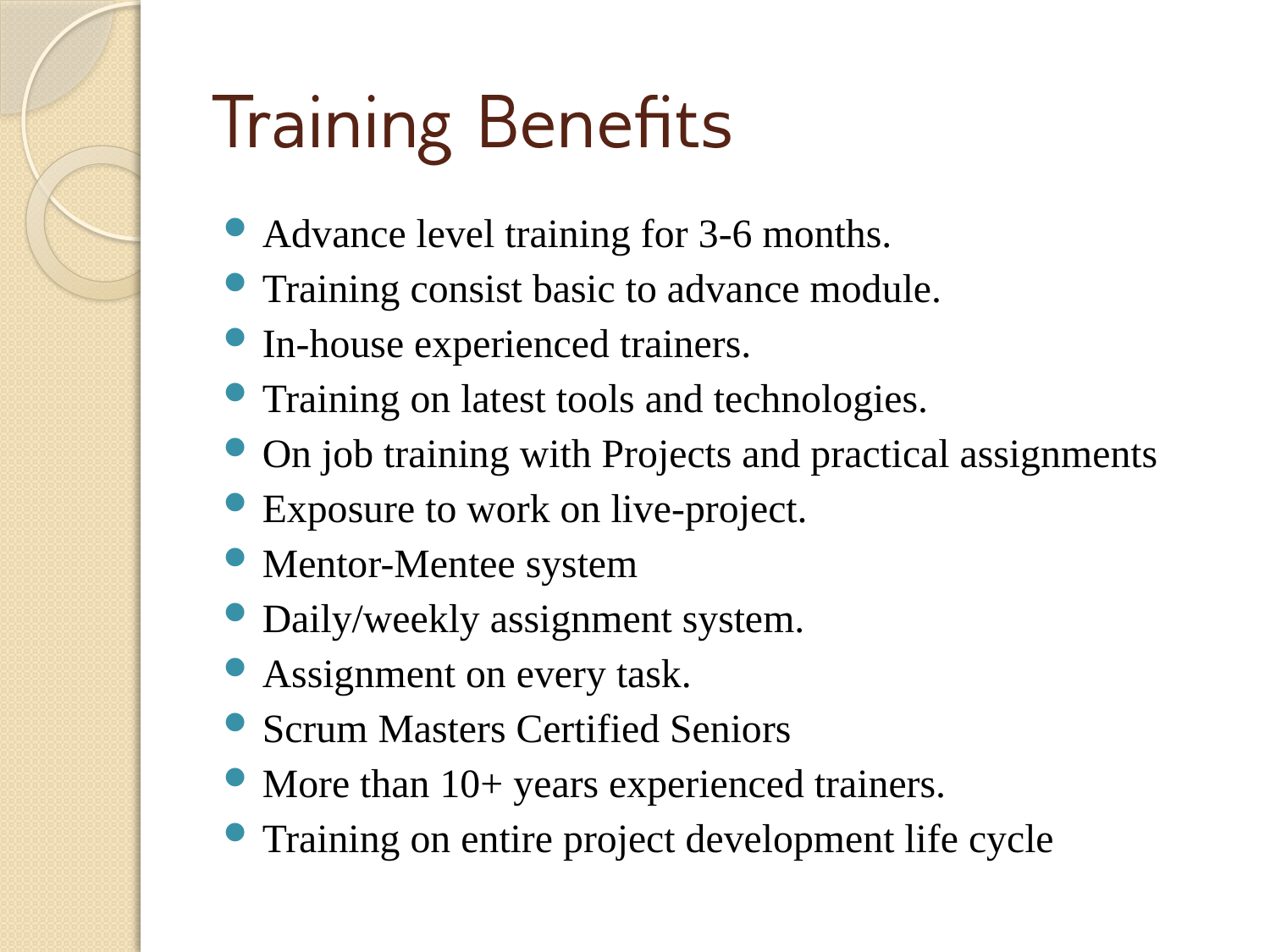

# Training Benefits
Advance level training for 3-6 months.
Training consist basic to advance module.
In-house experienced trainers.
Training on latest tools and technologies.
On job training with Projects and practical assignments
Exposure to work on live-project.
Mentor-Mentee system
Daily/weekly assignment system.
Assignment on every task.
Scrum Masters Certified Seniors
More than 10+ years experienced trainers.
Training on entire project development life cycle